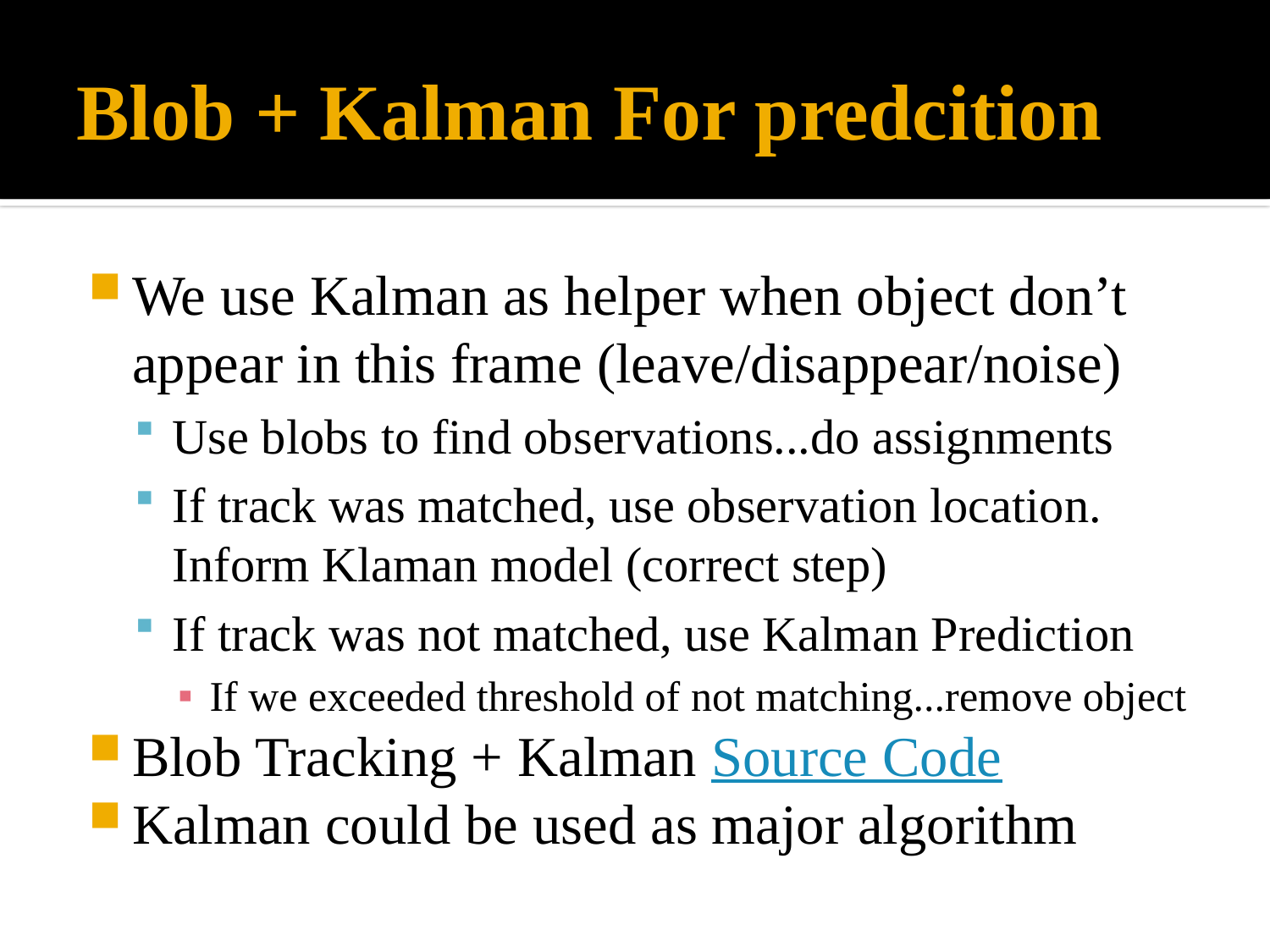

# Blob + Kalman For predcition
We use Kalman as helper when object don’t appear in this frame (leave/disappear/noise)
Use blobs to find observations...do assignments
If track was matched, use observation location. Inform Klaman model (correct step)
If track was not matched, use Kalman Prediction
If we exceeded threshold of not matching...remove object
Blob Tracking + Kalman Source Code
Kalman could be used as major algorithm